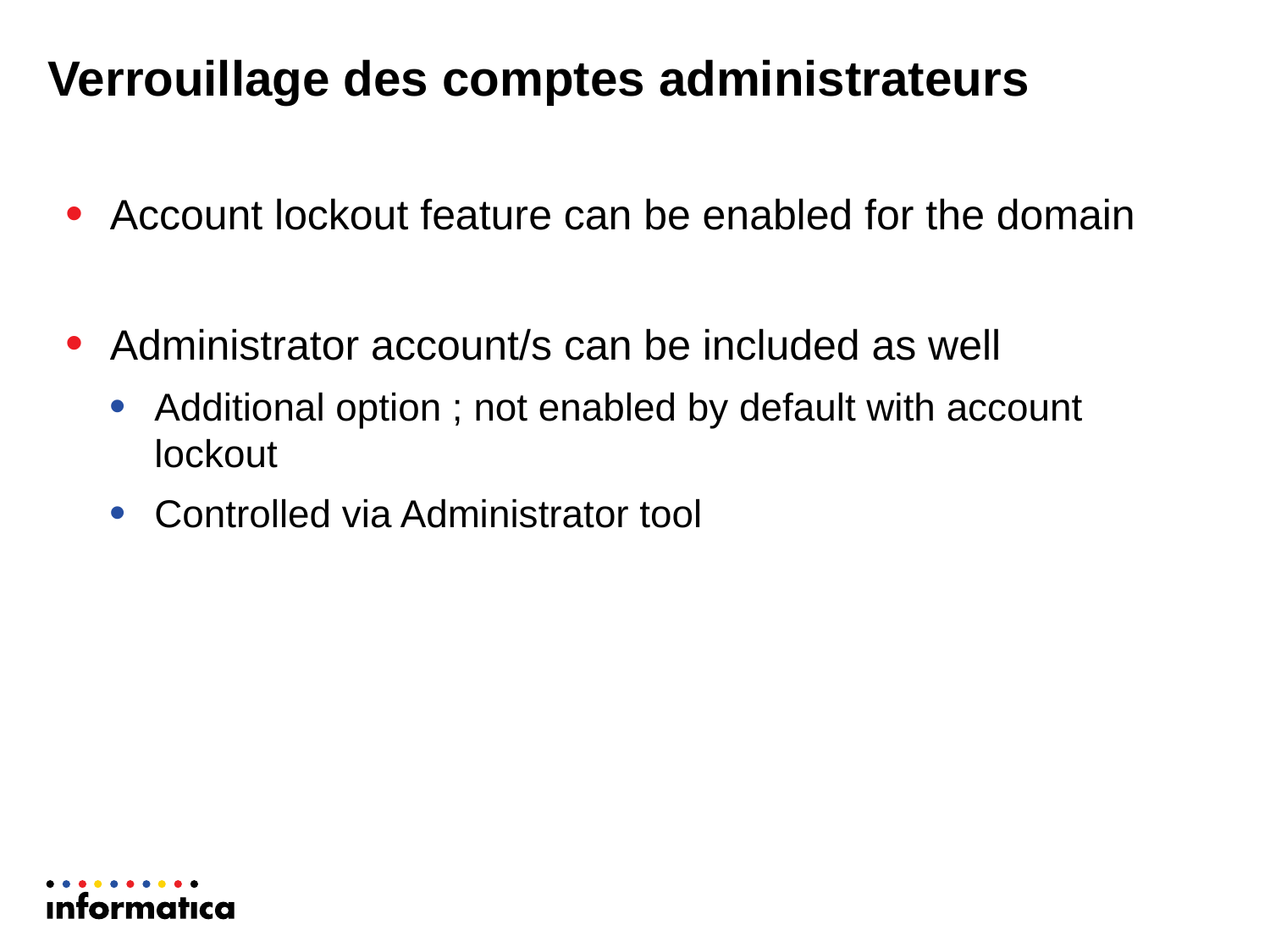

# Verrouillage des comptes administrateurs

Account lockout feature can be enabled for the domain

Administrator account/s can be included as well
Additional option ; not enabled by default with account lockout
Controlled via Administrator tool